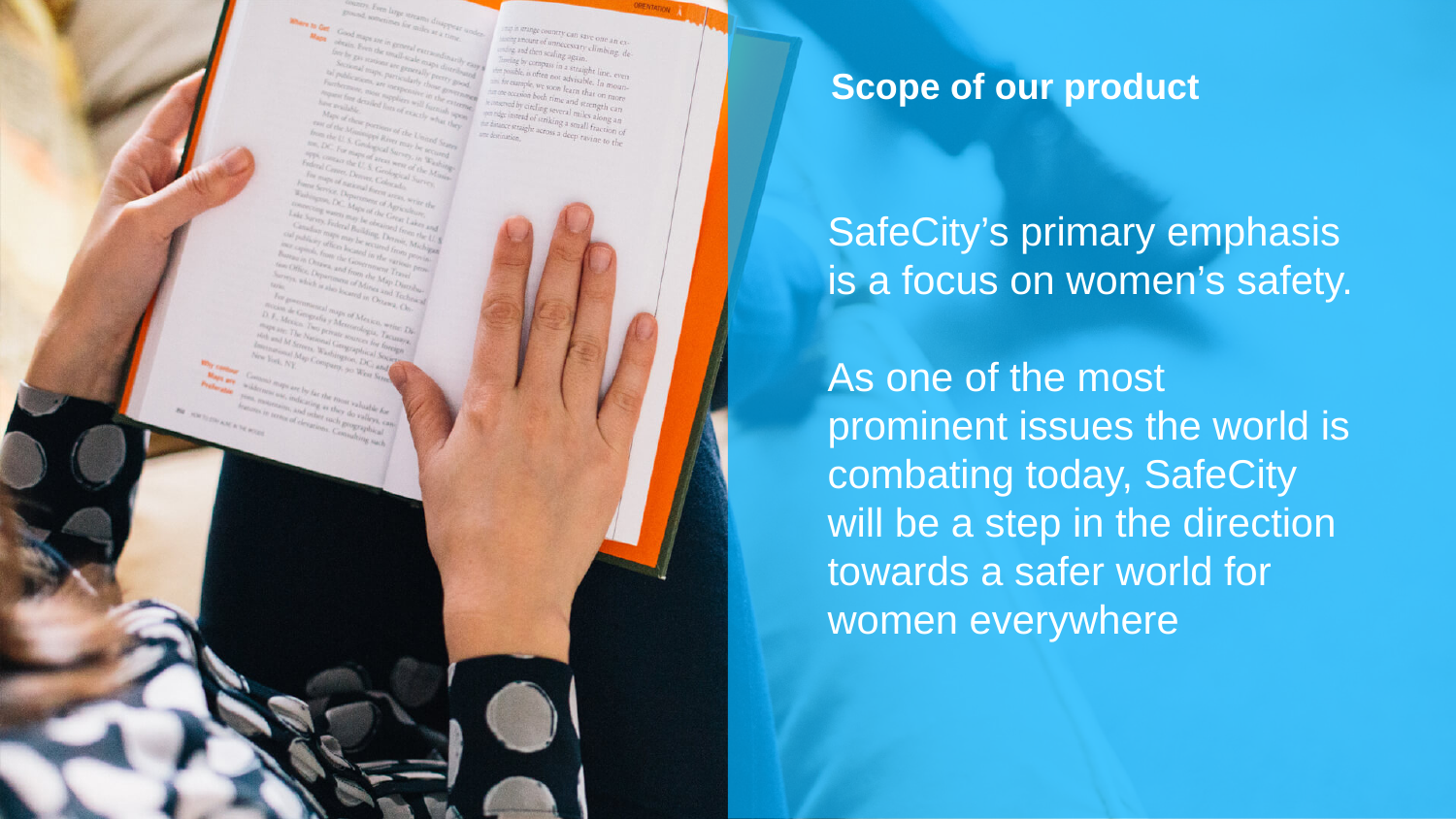

# Scope of our product
SafeCity’s primary emphasis is a focus on women’s safety.

As one of the most prominent issues the world is combating today, SafeCity will be a step in the direction towards a safer world for women everywhere
7